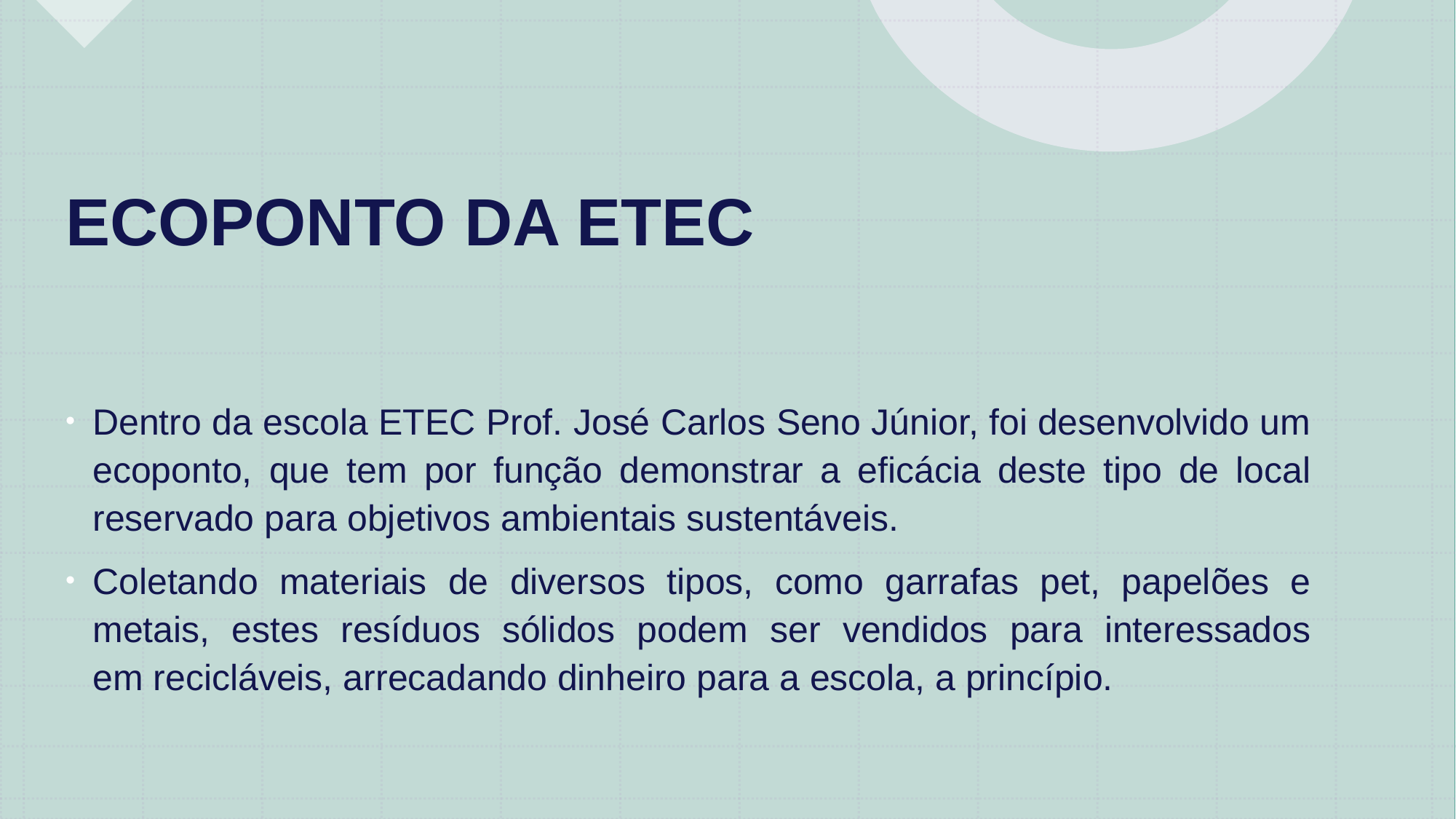

# ECOPONTO DA ETEC
Dentro da escola ETEC Prof. José Carlos Seno Júnior, foi desenvolvido um ecoponto, que tem por função demonstrar a eficácia deste tipo de local reservado para objetivos ambientais sustentáveis.
Coletando materiais de diversos tipos, como garrafas pet, papelões e metais, estes resíduos sólidos podem ser vendidos para interessados em recicláveis, arrecadando dinheiro para a escola, a princípio.